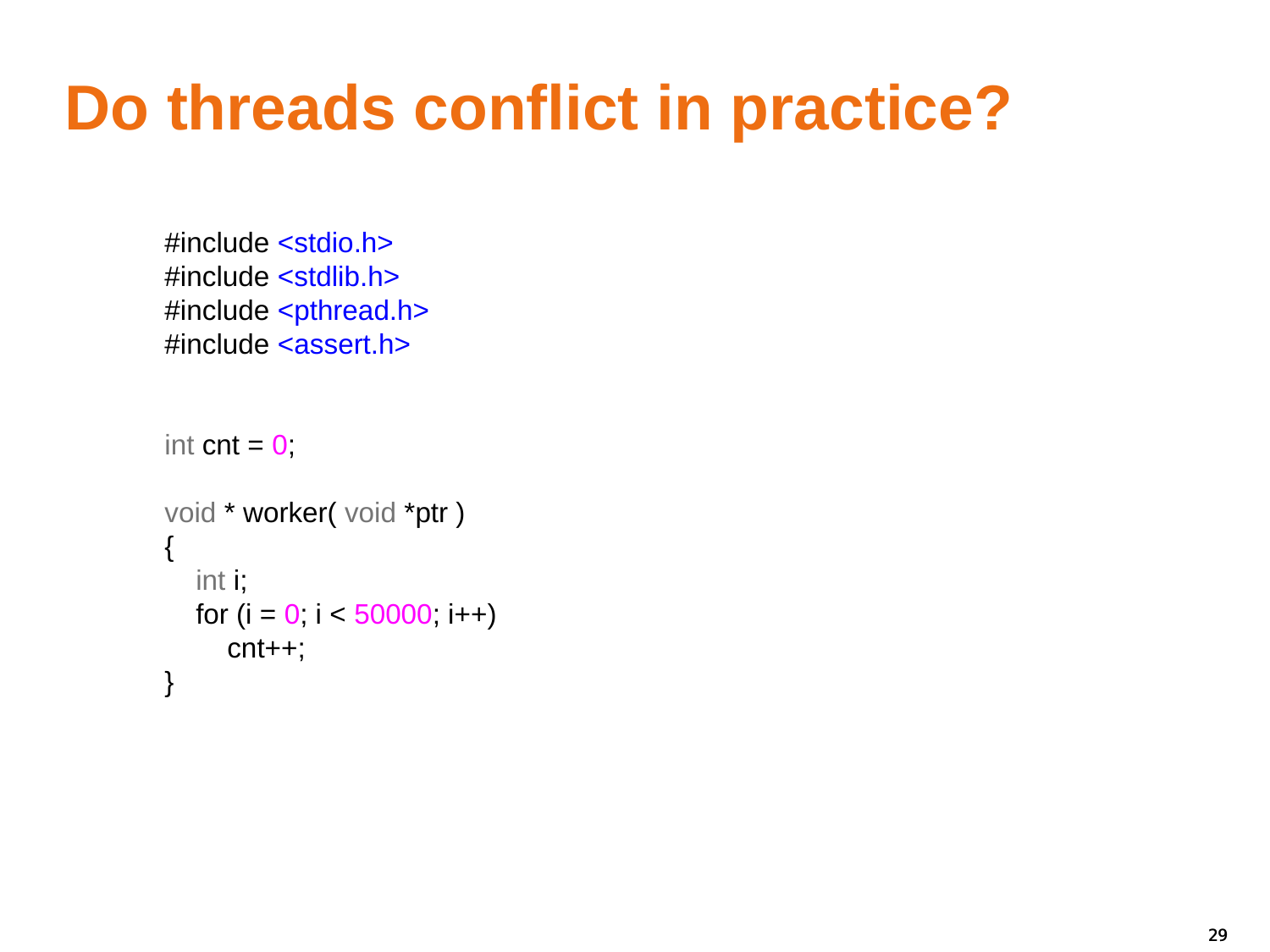

# Do threads conflict in practice?
#include <stdio.h>
#include <stdlib.h>
#include <pthread.h>
#include <assert.h>

int cnt = 0;

void * worker( void *ptr )
{
    int i;
    for (i = 0; i < 50000; i++)
        cnt++;
}